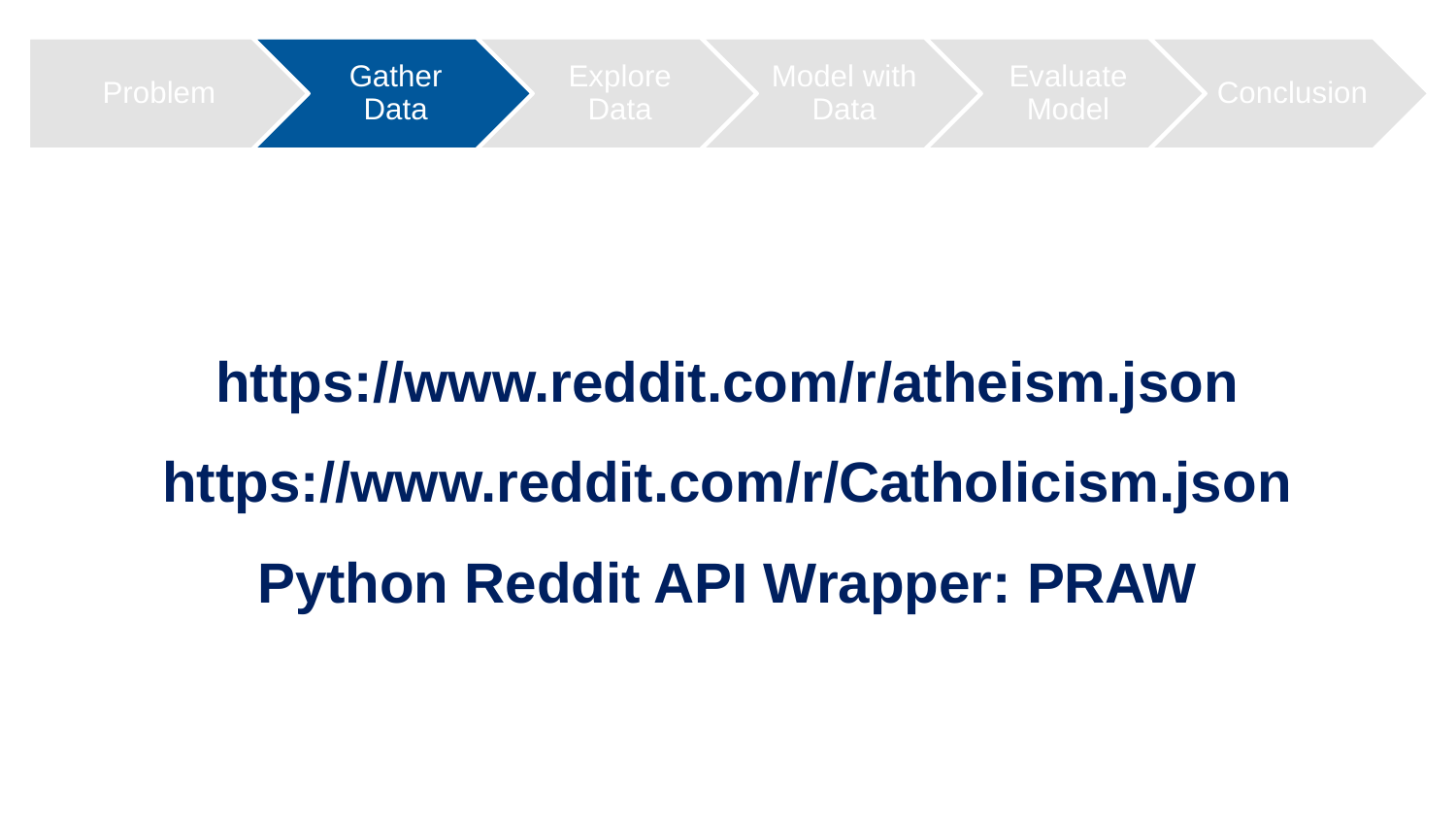

Problem
Gather Data
Explore Data
Model with Data
Evaluate Model
Conclusion
Source of Data
https://www.reddit.com/r/atheism.json
https://www.reddit.com/r/Catholicism.json
Python Reddit API Wrapper: PRAW